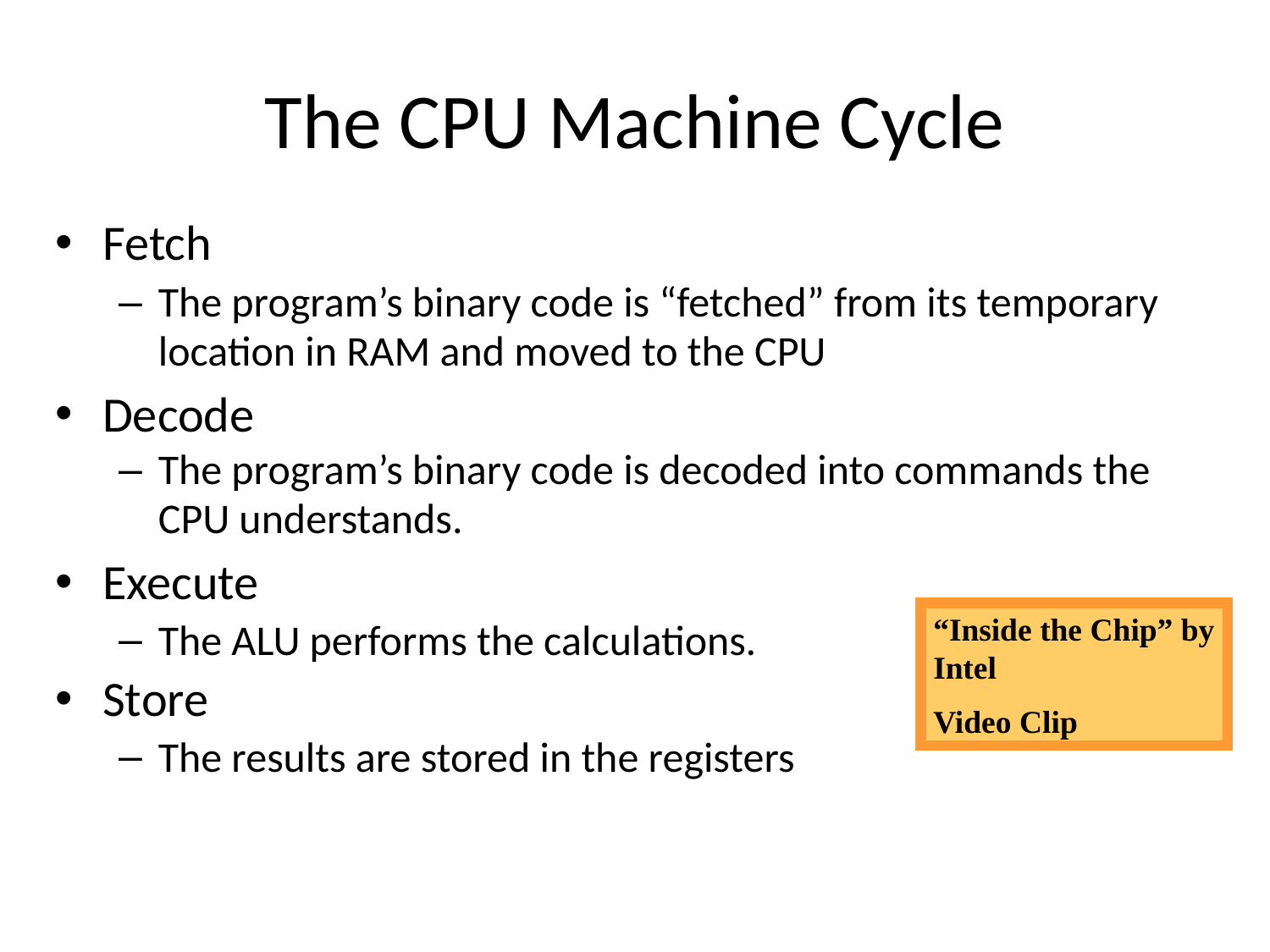

# The CPU Machine Cycle
Fetch
The program’s binary code is “fetched” from its temporary location in RAM and moved to the CPU
Decode
The program’s binary code is decoded into commands the CPU understands.
Execute
The ALU performs the calculations.
Store
The results are stored in the registers

“Inside the Chip” by Intel
Video Clip